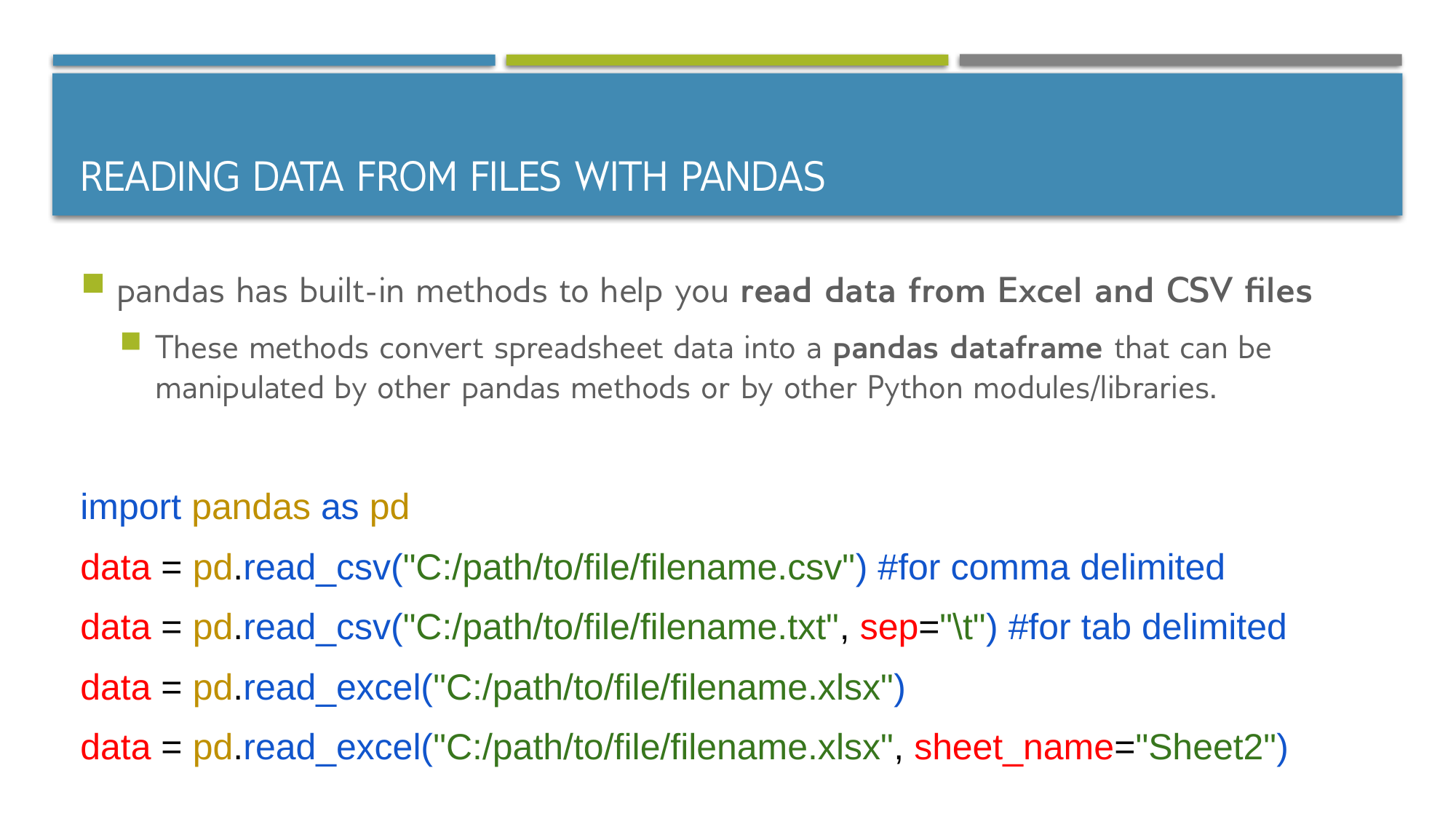

# Reading Data From Files with pandas
pandas has built-in methods to help you read data from Excel and CSV files
These methods convert spreadsheet data into a pandas dataframe that can be manipulated by other pandas methods or by other Python modules/libraries.

import pandas as pd
data = pd.read_csv("C:/path/to/file/filename.csv") #for comma delimited
data = pd.read_csv("C:/path/to/file/filename.txt", sep="\t") #for tab delimited
data = pd.read_excel("C:/path/to/file/filename.xlsx")
data = pd.read_excel("C:/path/to/file/filename.xlsx", sheet_name="Sheet2")